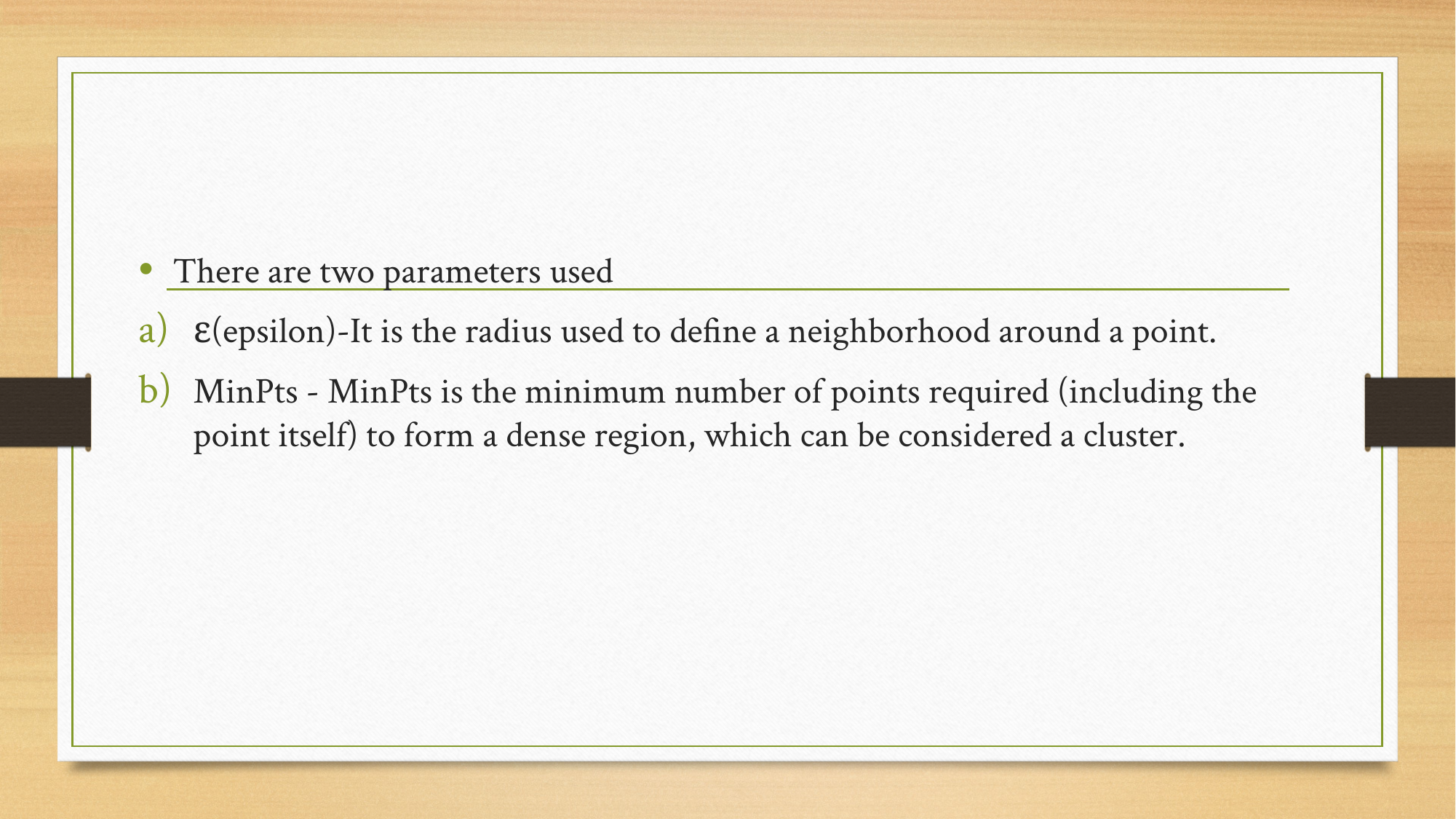

There are two parameters used
ε(epsilon)-It is the radius used to define a neighborhood around a point.
MinPts - MinPts is the minimum number of points required (including the point itself) to form a dense region, which can be considered a cluster.